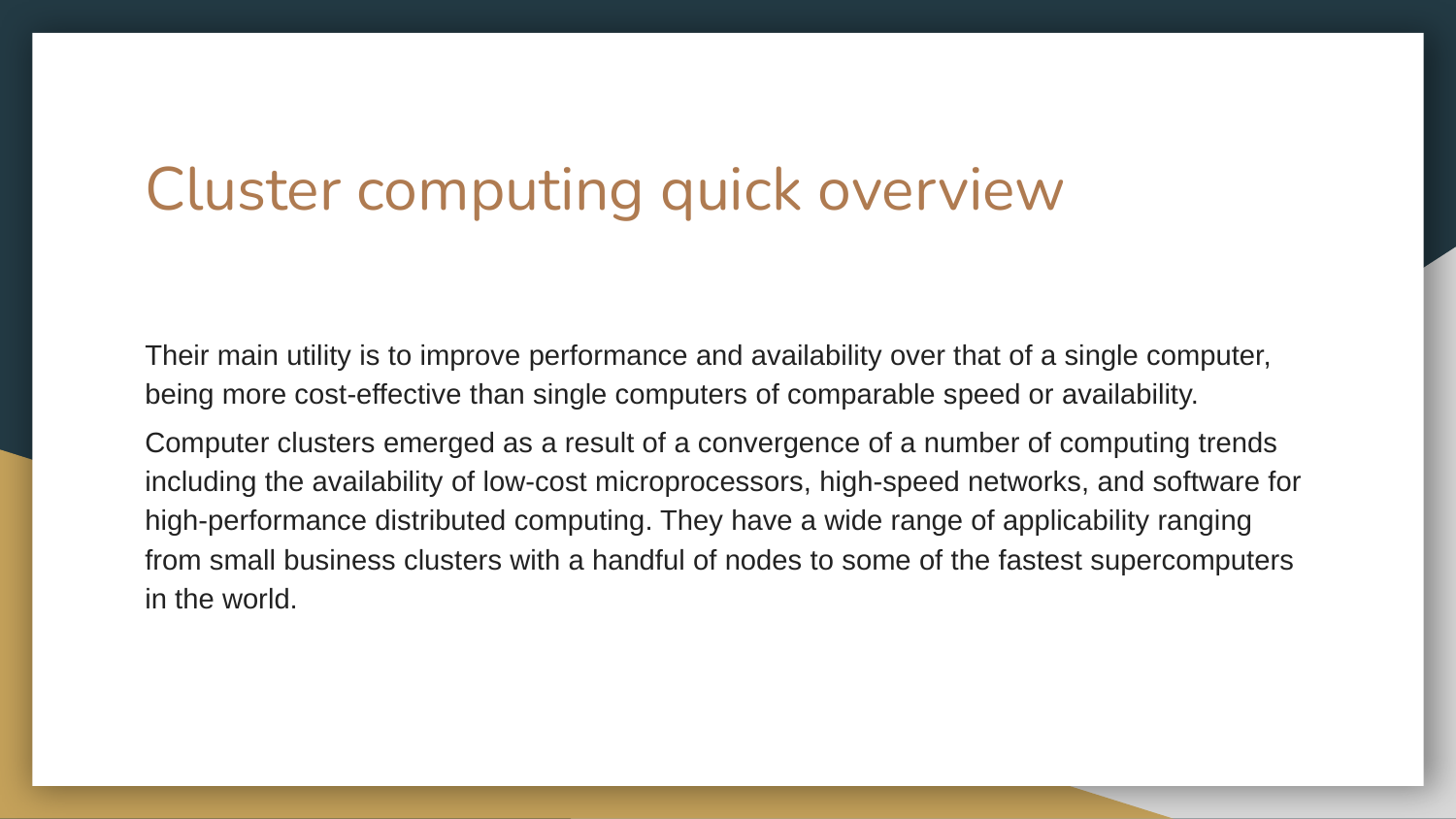

# Cluster computing quick overview
Their main utility is to improve performance and availability over that of a single computer, being more cost-effective than single computers of comparable speed or availability.
Computer clusters emerged as a result of a convergence of a number of computing trends including the availability of low-cost microprocessors, high-speed networks, and software for high-performance distributed computing. They have a wide range of applicability ranging from small business clusters with a handful of nodes to some of the fastest supercomputers in the world.